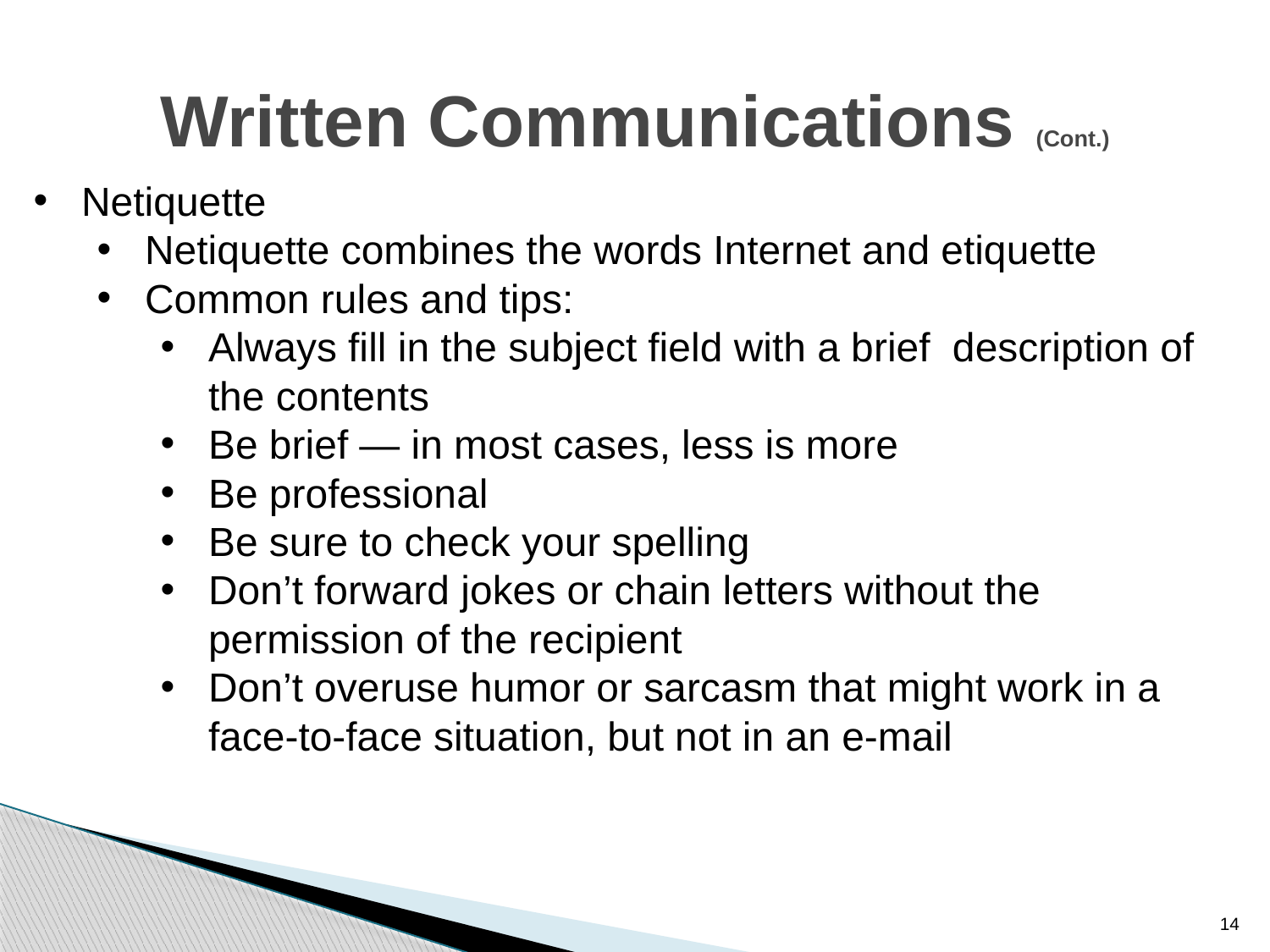

# Written Communications (Cont.)
Netiquette
Netiquette combines the words Internet and etiquette
Common rules and tips:
Always fill in the subject field with a brief  description of the contents
Be brief — in most cases, less is more
Be professional
Be sure to check your spelling
Don’t forward jokes or chain letters without the permission of the recipient
Don’t overuse humor or sarcasm that might work in a face-to-face situation, but not in an e-mail
14